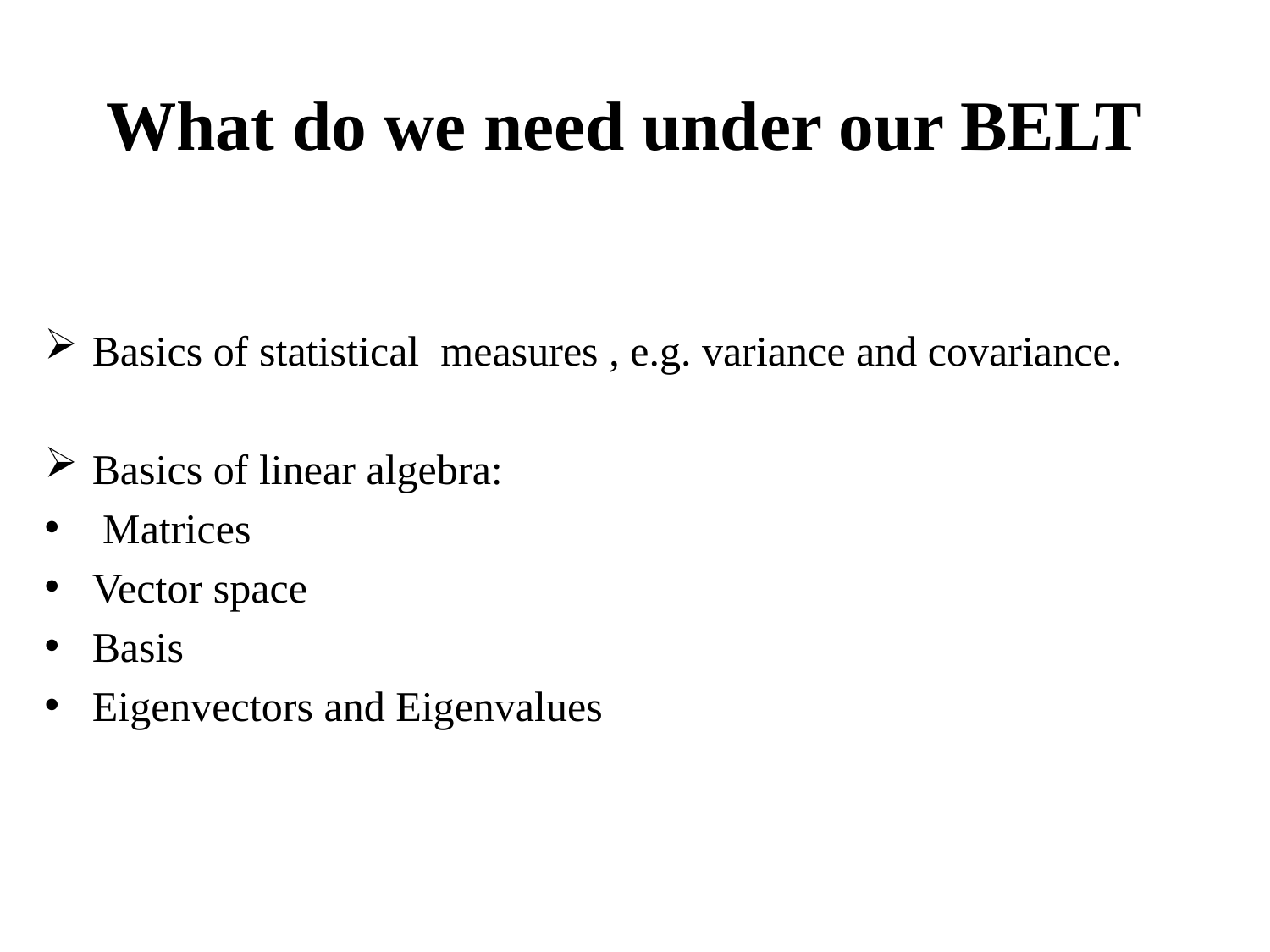

# What do we need under our BELT
Basics of statistical  measures , e.g. variance and covariance.

Basics of linear algebra:
 Matrices
Vector space
Basis
Eigenvectors and Eigenvalues